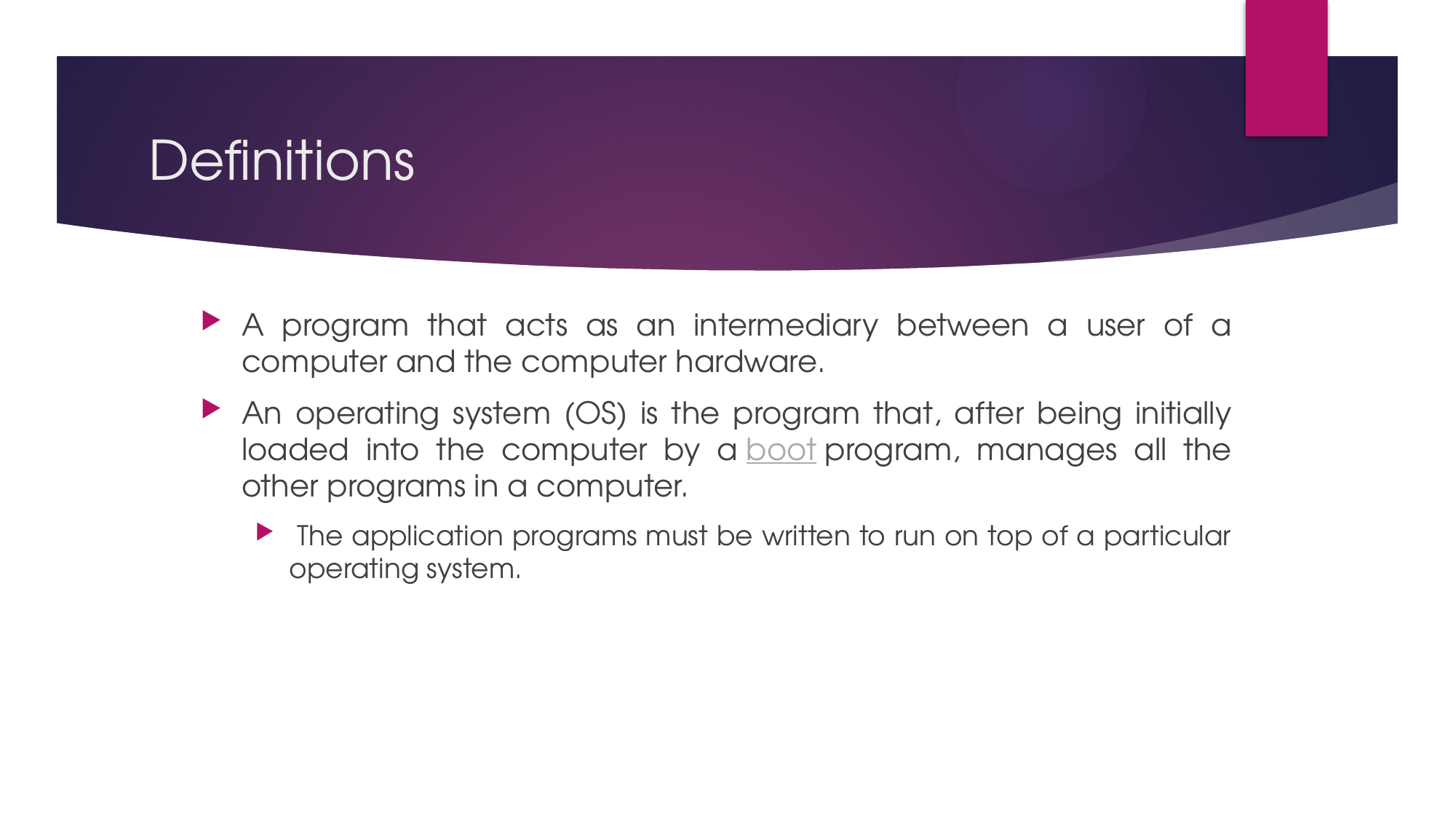

# Definitions
A program that acts as an intermediary between a user of a computer and the computer hardware.
An operating system (OS) is the program that, after being initially loaded into the computer by a boot program, manages all the other programs in a computer.
 The application programs must be written to run on top of a particular operating system.